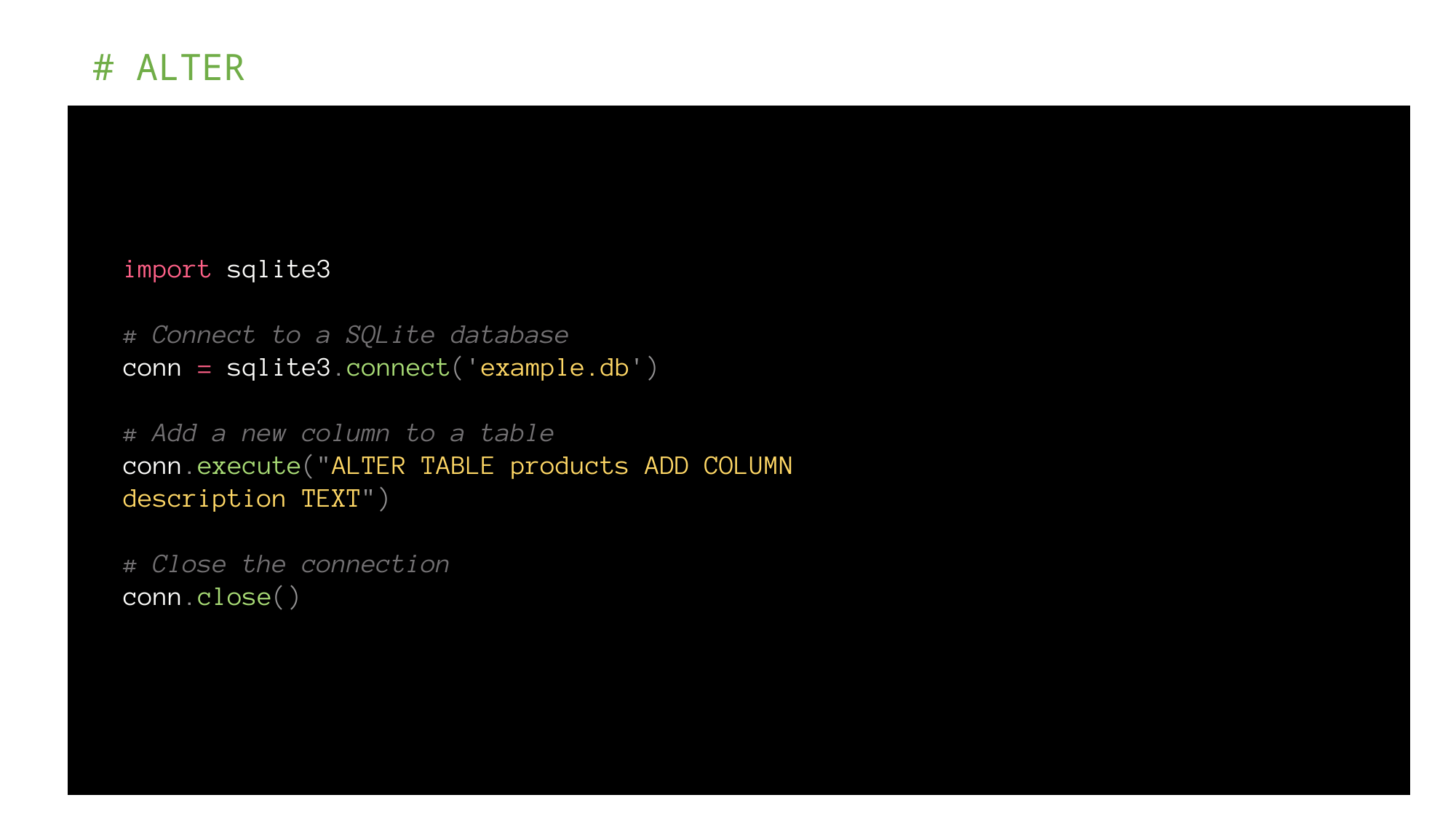

# ALTER

import sqlite3
# Connect to a SQLite database
conn = sqlite3.connect('example.db')
# Add a new column to a table
conn.execute("ALTER TABLE products ADD COLUMN description TEXT")
# Close the connection
conn.close()